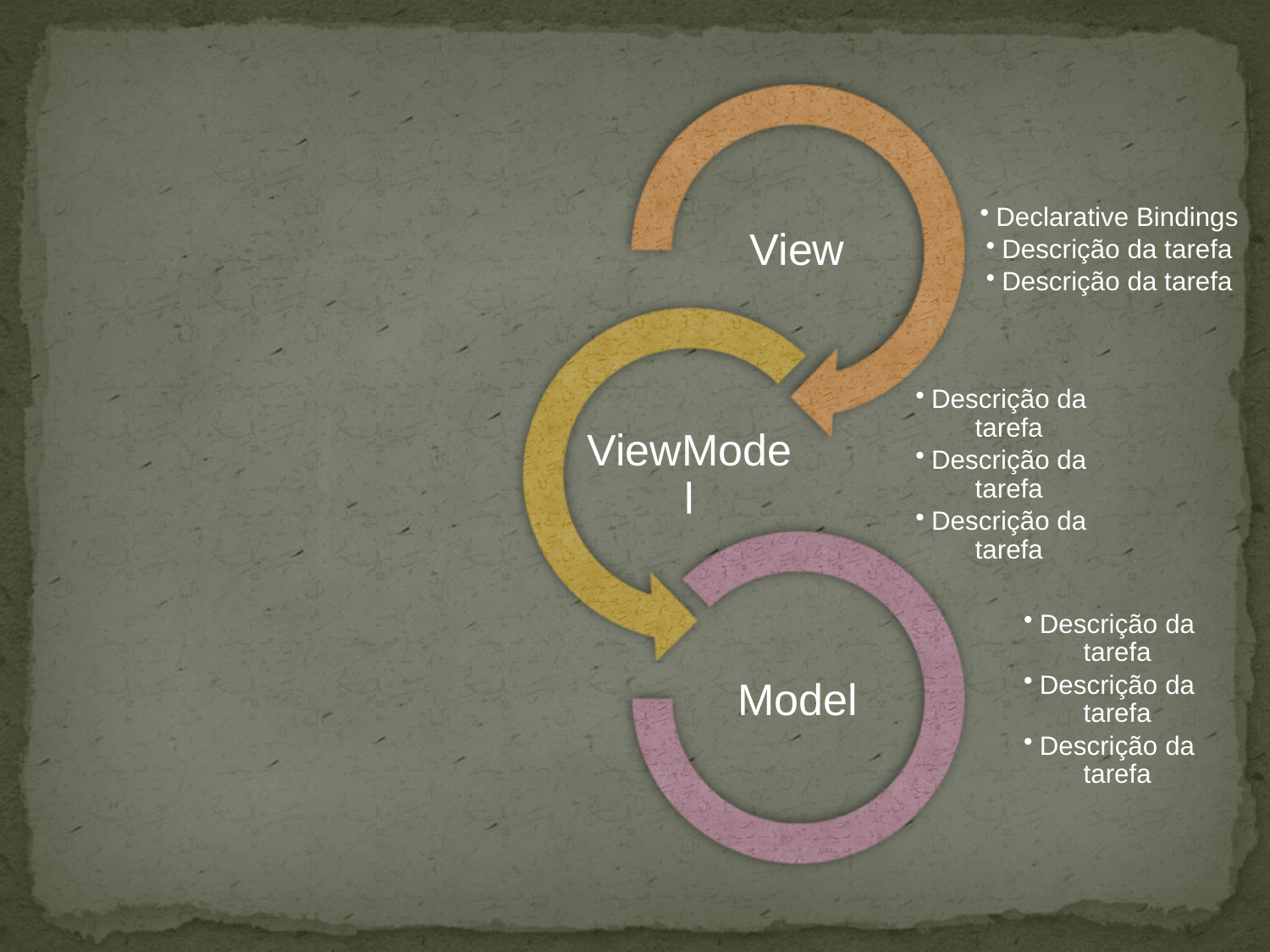

#

Declarative Bindings
Descrição da tarefa
Descrição da tarefa

View

Descrição da tarefa
Descrição da tarefa
Descrição da tarefa

ViewModel

Descrição da tarefa
Descrição da tarefa
Descrição da tarefa

Model